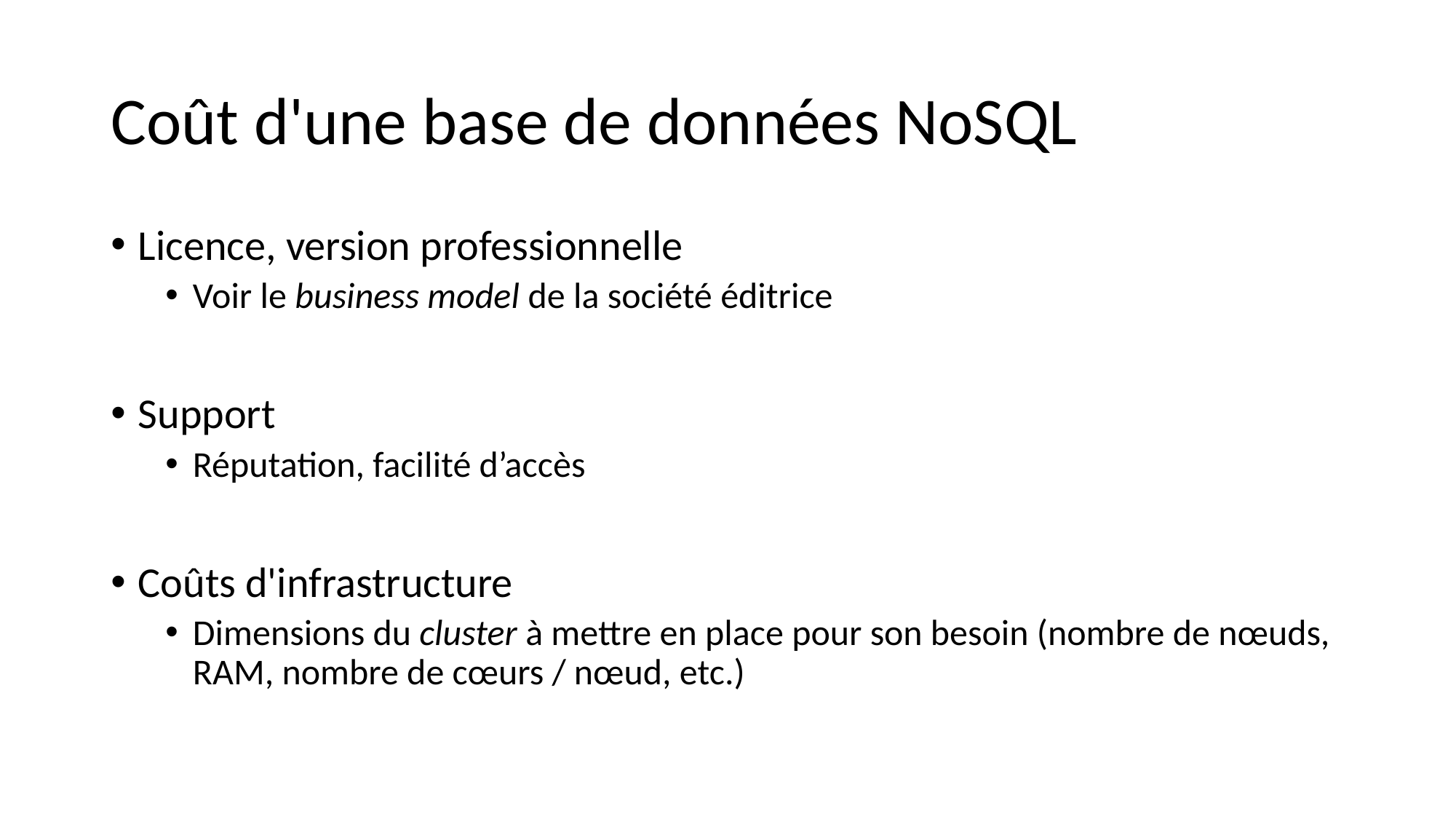

# Coût d'une base de données NoSQL
Licence, version professionnelle
Voir le business model de la société éditrice

Support
Réputation, facilité d’accès

Coûts d'infrastructure
Dimensions du cluster à mettre en place pour son besoin (nombre de nœuds, RAM, nombre de cœurs / nœud, etc.)